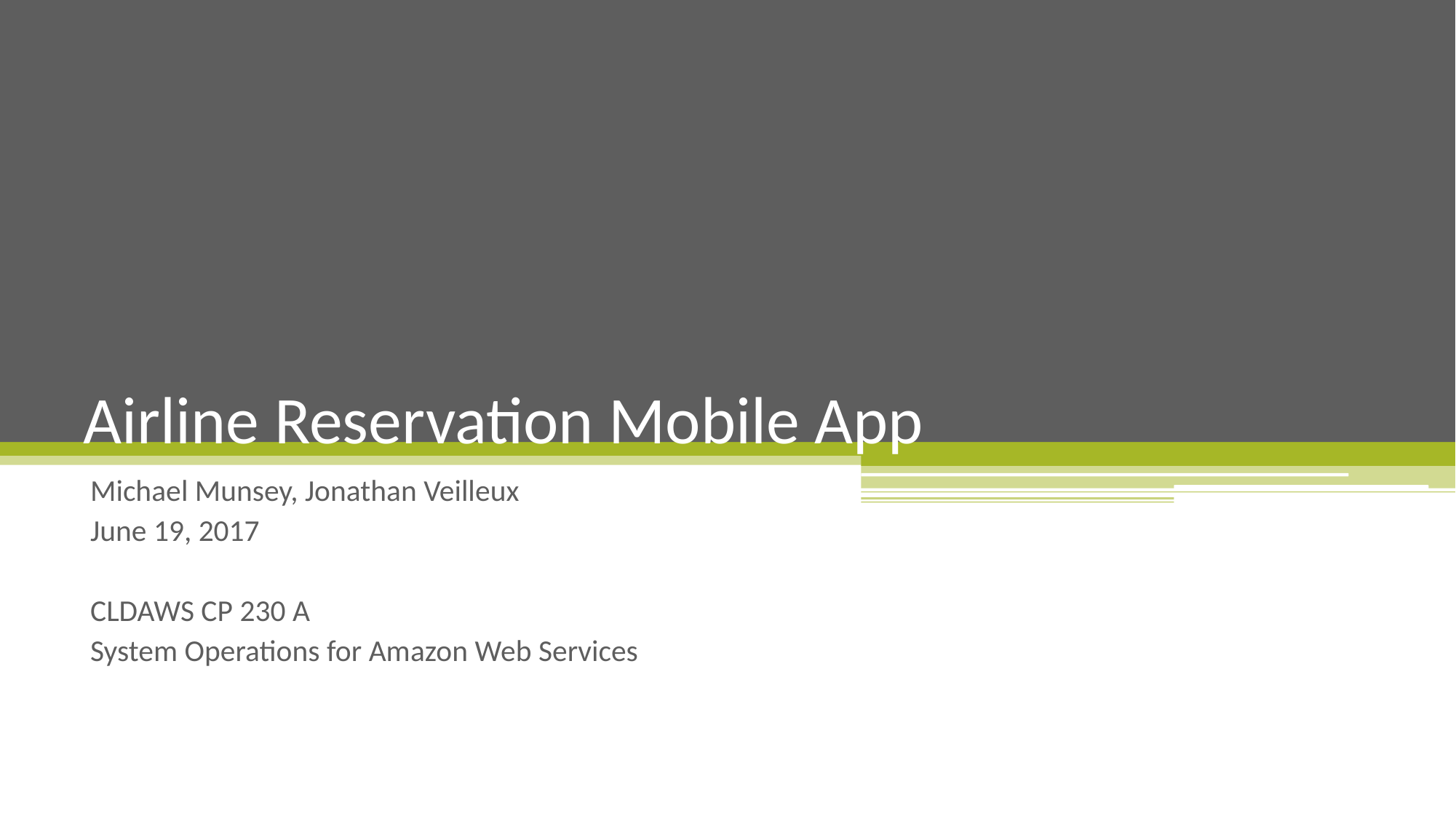

# Airline Reservation Mobile App
Michael Munsey, Jonathan Veilleux
June 19, 2017

CLDAWS CP 230 A
System Operations for Amazon Web Services